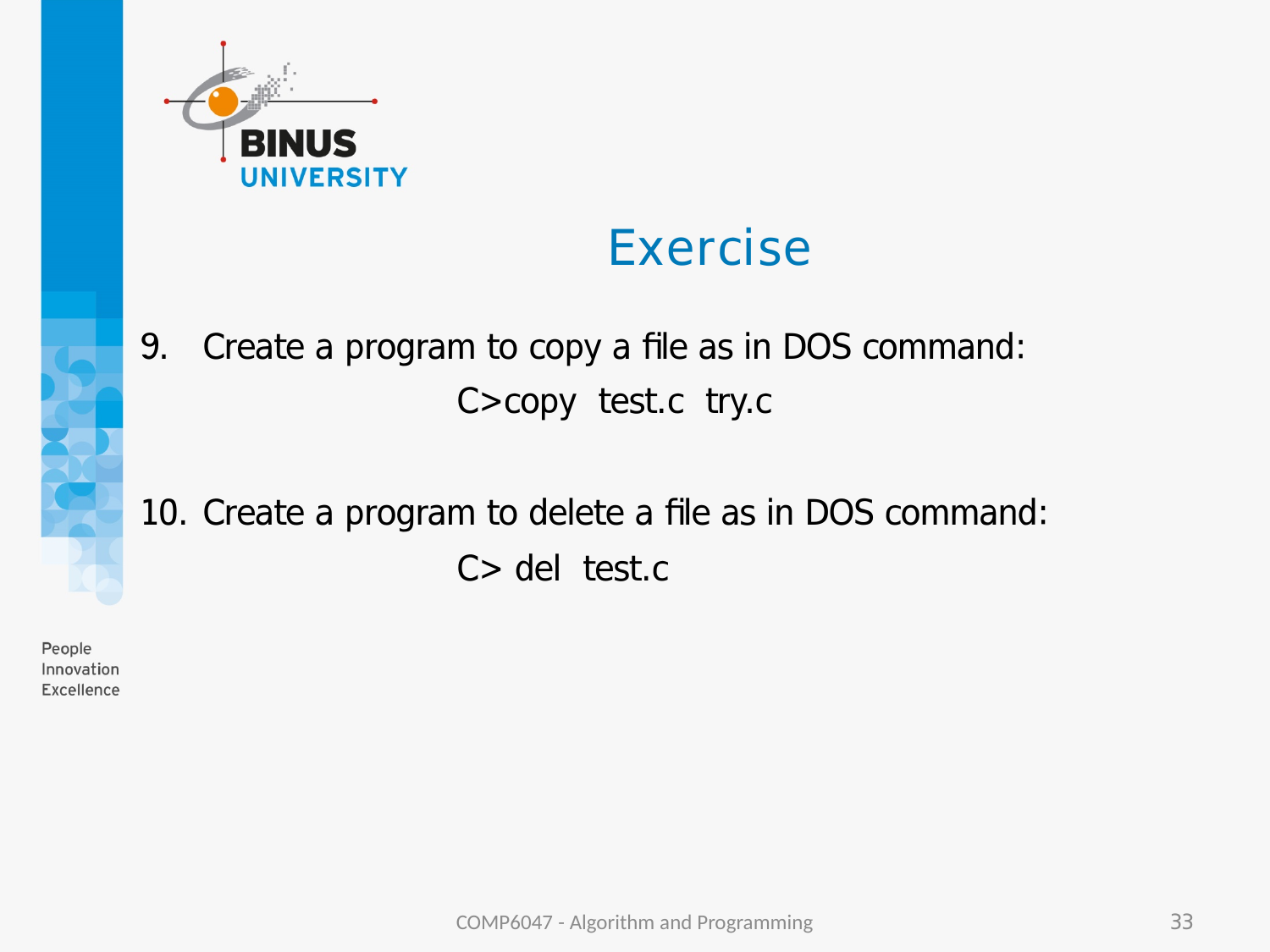

# Exercise
Create a program to copy a file as in DOS command:
			C>copy  test.c  try.c

Create a program to delete a file as in DOS command:
			C> del  test.c
COMP6047 - Algorithm and Programming
33